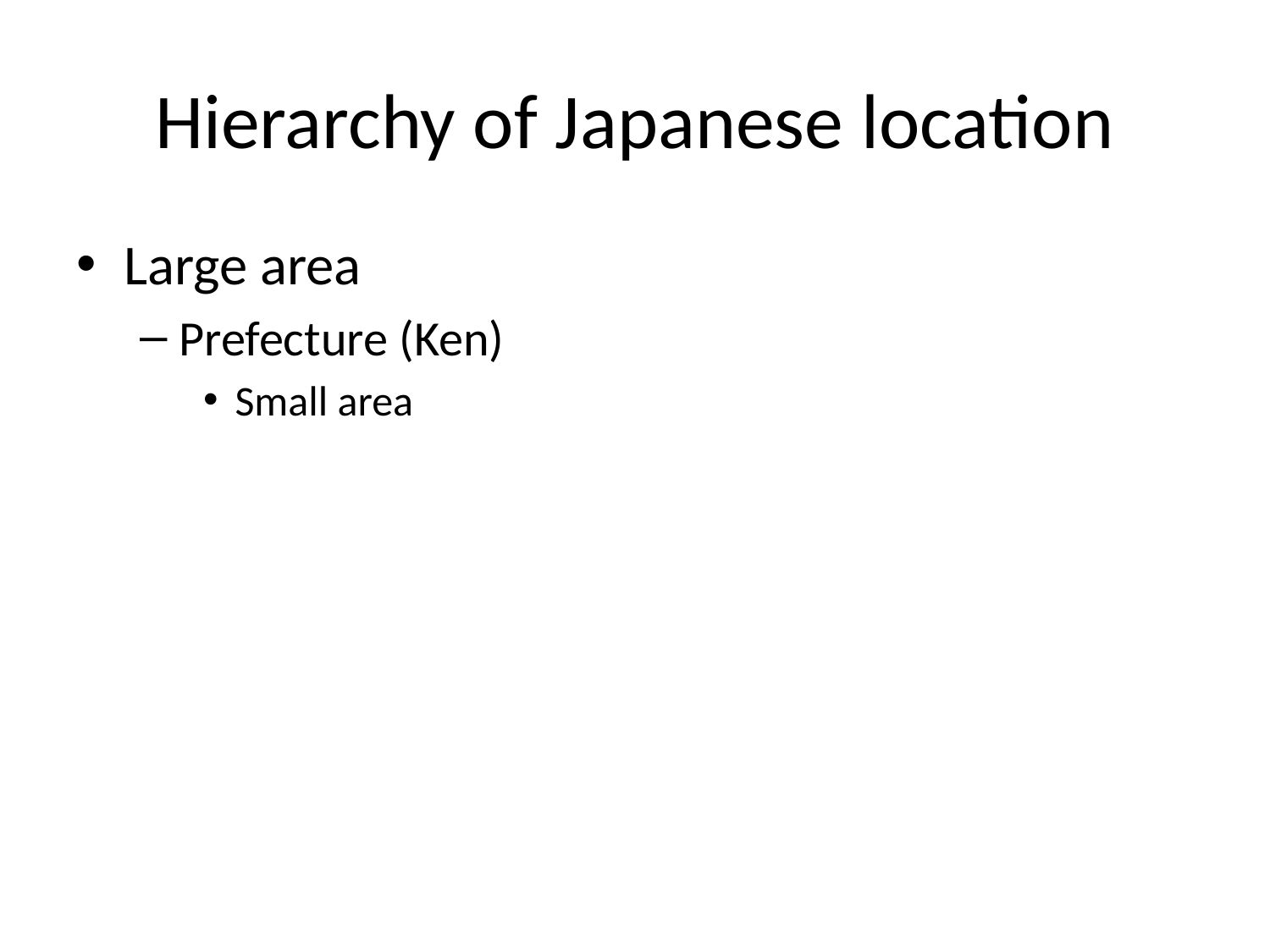

# Hierarchy of Japanese location
Large area
Prefecture (Ken)
Small area